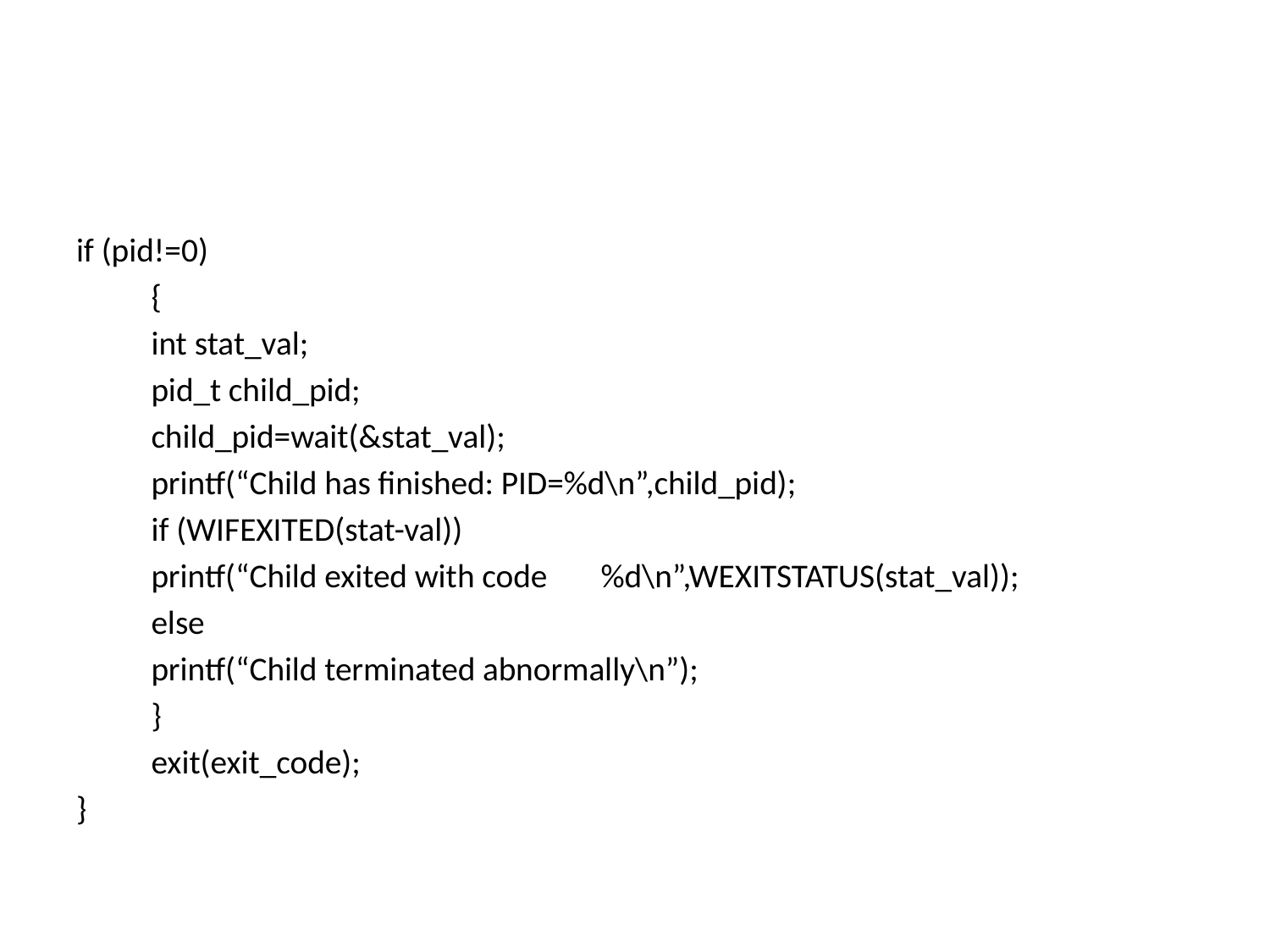

#
if (pid!=0)
	{
		int stat_val;
		pid_t child_pid;
		child_pid=wait(&stat_val);
		printf(“Child has finished: PID=%d\n”,child_pid);
		if (WIFEXITED(stat-val))
			printf(“Child exited with code 				%d\n”,WEXITSTATUS(stat_val));
		else
			printf(“Child terminated abnormally\n”);
	}
	exit(exit_code);
}